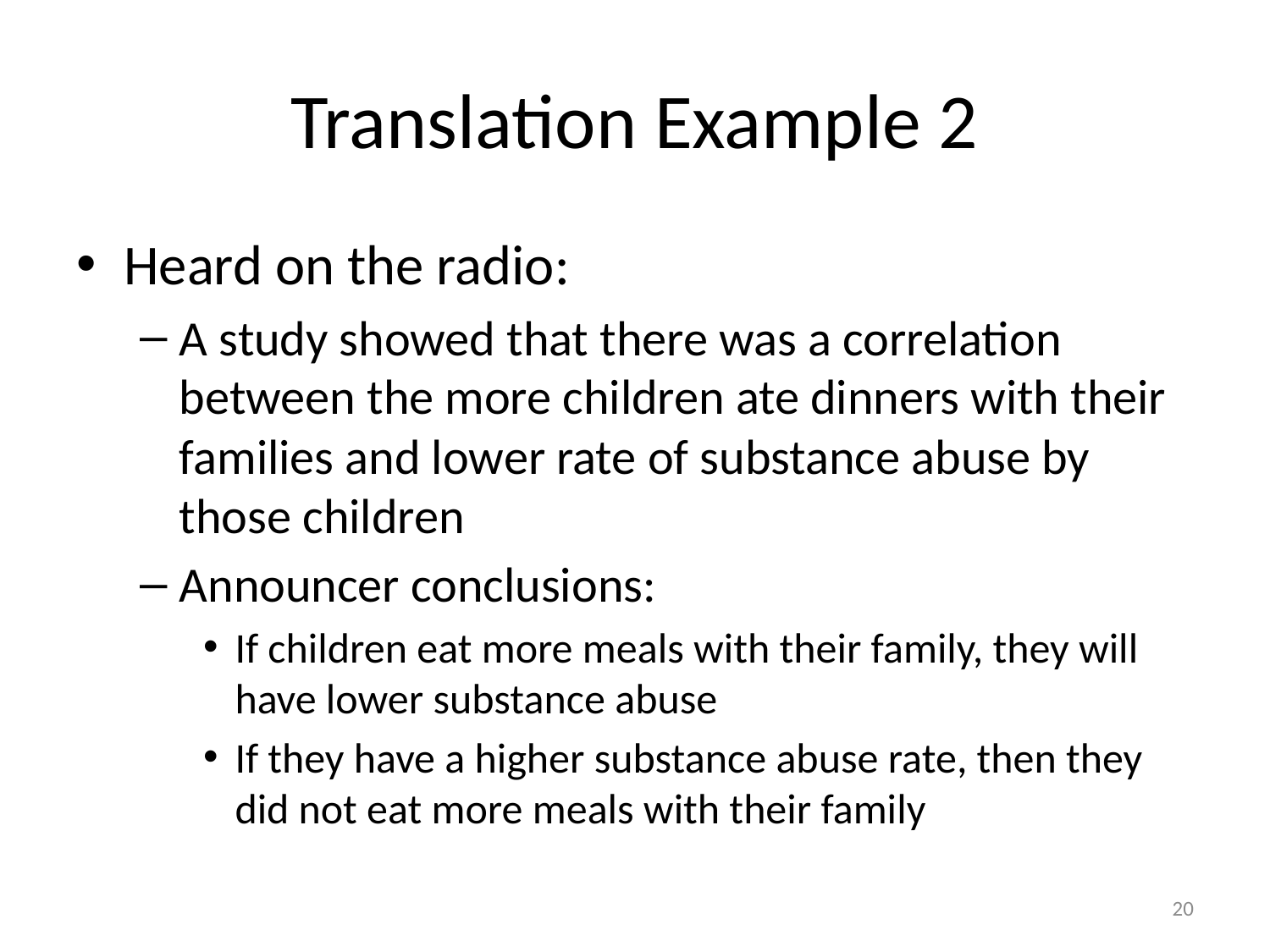

# Translation Example 2
Heard on the radio:
A study showed that there was a correlation between the more children ate dinners with their families and lower rate of substance abuse by those children
Announcer conclusions:
If children eat more meals with their family, they will have lower substance abuse
If they have a higher substance abuse rate, then they did not eat more meals with their family

20